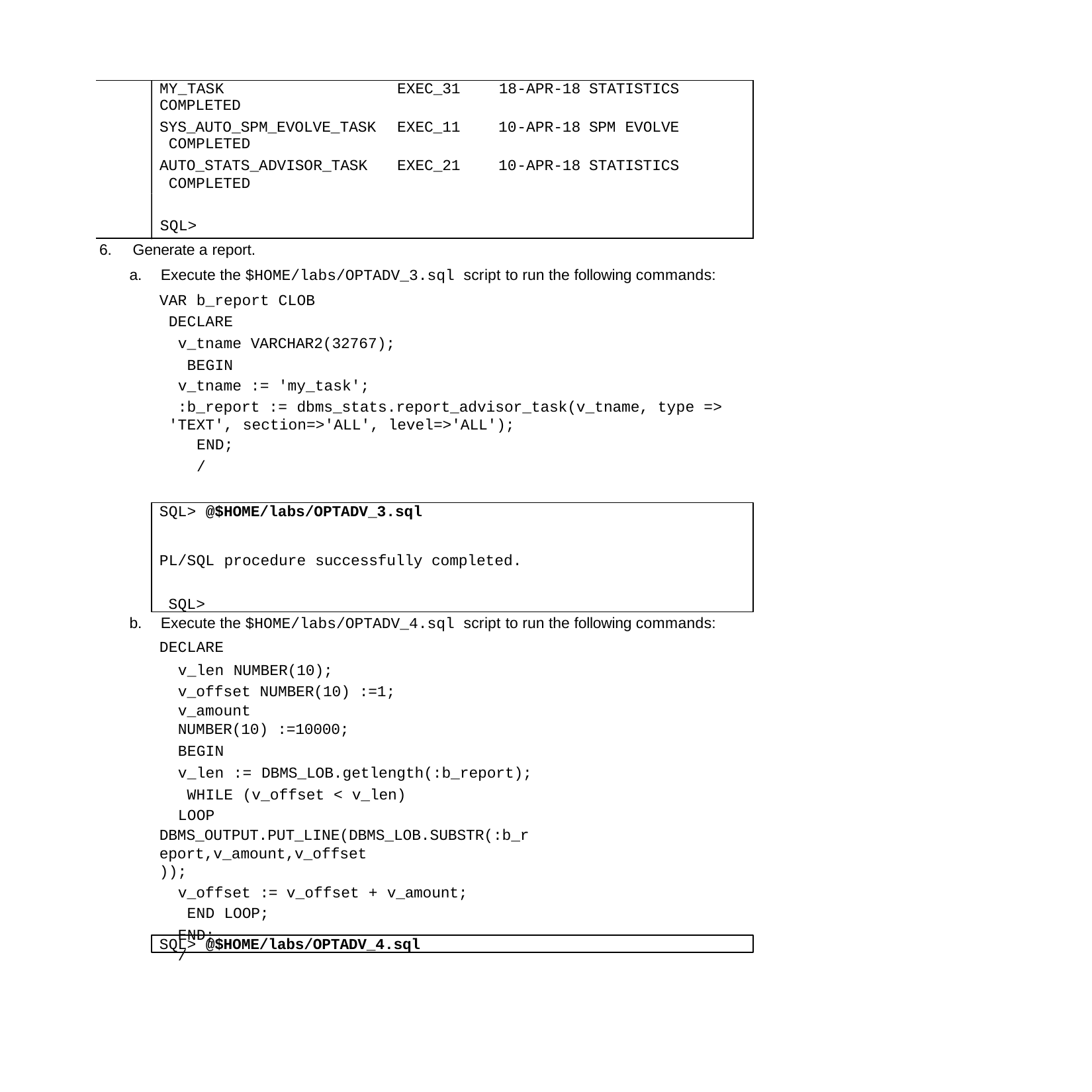

| MY\_TASK COMPLETED | EXEC\_31 | 18-APR-18 | STATISTICS |
| --- | --- | --- | --- |
| SYS\_AUTO\_SPM\_EVOLVE\_TASK COMPLETED | EXEC\_11 | 10-APR-18 | SPM EVOLVE |
| AUTO\_STATS\_ADVISOR\_TASK COMPLETED | EXEC\_21 | 10-APR-18 | STATISTICS |
| SQL> |  |  |  |
| 6. Generate a report. |  |  |  |

a.	Execute the $HOME/labs/OPTADV_3.sql script to run the following commands:
VAR b_report CLOB  DECLARE
v_tname VARCHAR2(32767);  BEGIN
v_tname := 'my_task';
:b_report := dbms_stats.report_advisor_task(v_tname, type =>  'TEXT', section=>'ALL', level=>'ALL');
END;
/
SQL> @$HOME/labs/OPTADV_3.sql
PL/SQL procedure successfully completed.  SQL>
b.	Execute the $HOME/labs/OPTADV_4.sql script to run the following commands:
DECLARE
v_len NUMBER(10);  v_offset NUMBER(10) :=1;
v_amount NUMBER(10) :=10000;
BEGIN
v_len := DBMS_LOB.getlength(:b_report);  WHILE (v_offset < v_len)
LOOP
DBMS_OUTPUT.PUT_LINE(DBMS_LOB.SUBSTR(:b_report,v_amount,v_offset
));
v_offset := v_offset + v_amount;  END LOOP;
END;
/
SQL> @$HOME/labs/OPTADV_4.sql